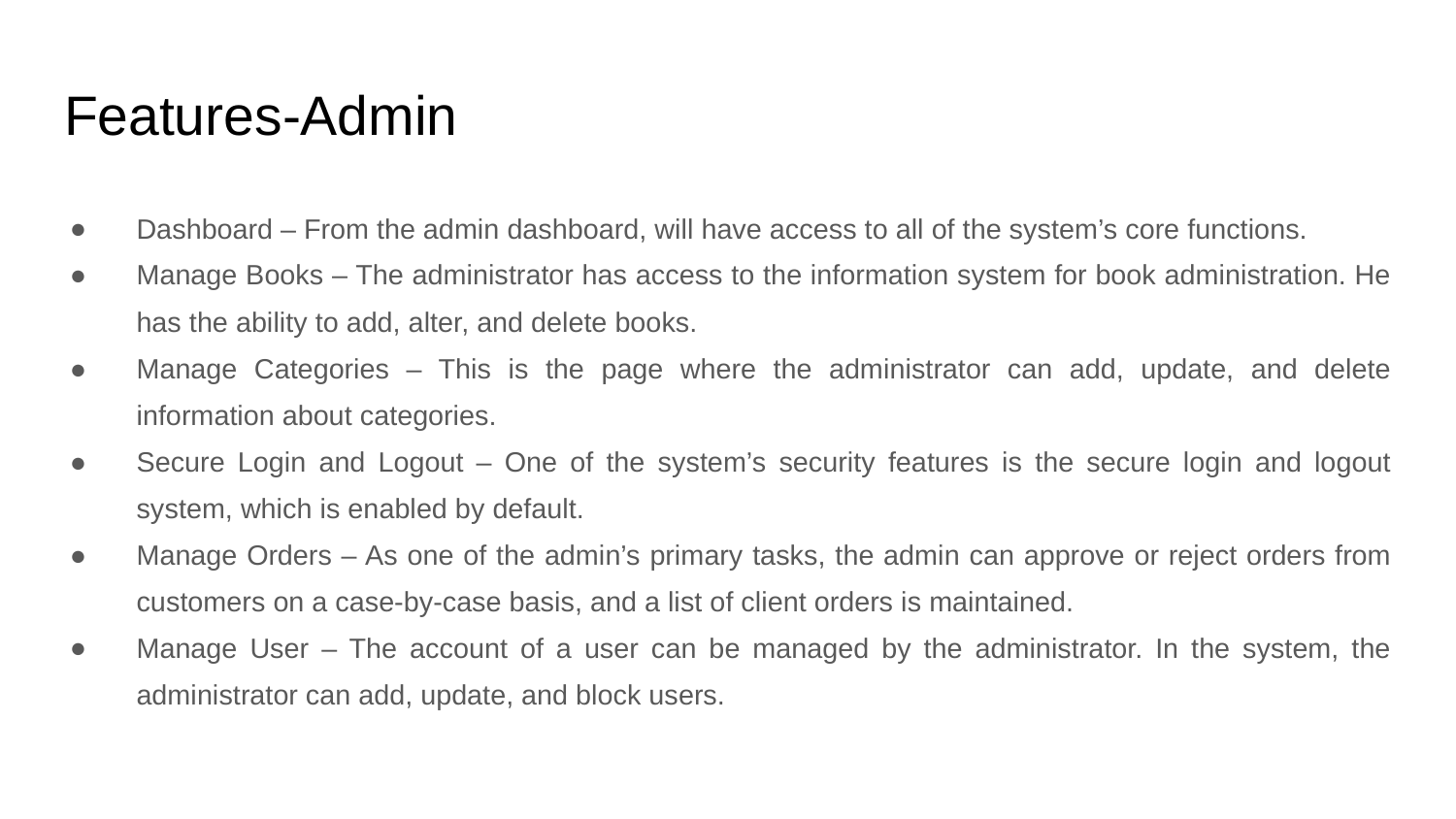

# Features-Admin
Dashboard – From the admin dashboard, will have access to all of the system’s core functions.
Manage Books – The administrator has access to the information system for book administration. He has the ability to add, alter, and delete books.
Manage Categories – This is the page where the administrator can add, update, and delete information about categories.
Secure Login and Logout – One of the system’s security features is the secure login and logout system, which is enabled by default.
Manage Orders – As one of the admin’s primary tasks, the admin can approve or reject orders from customers on a case-by-case basis, and a list of client orders is maintained.
Manage User – The account of a user can be managed by the administrator. In the system, the administrator can add, update, and block users.